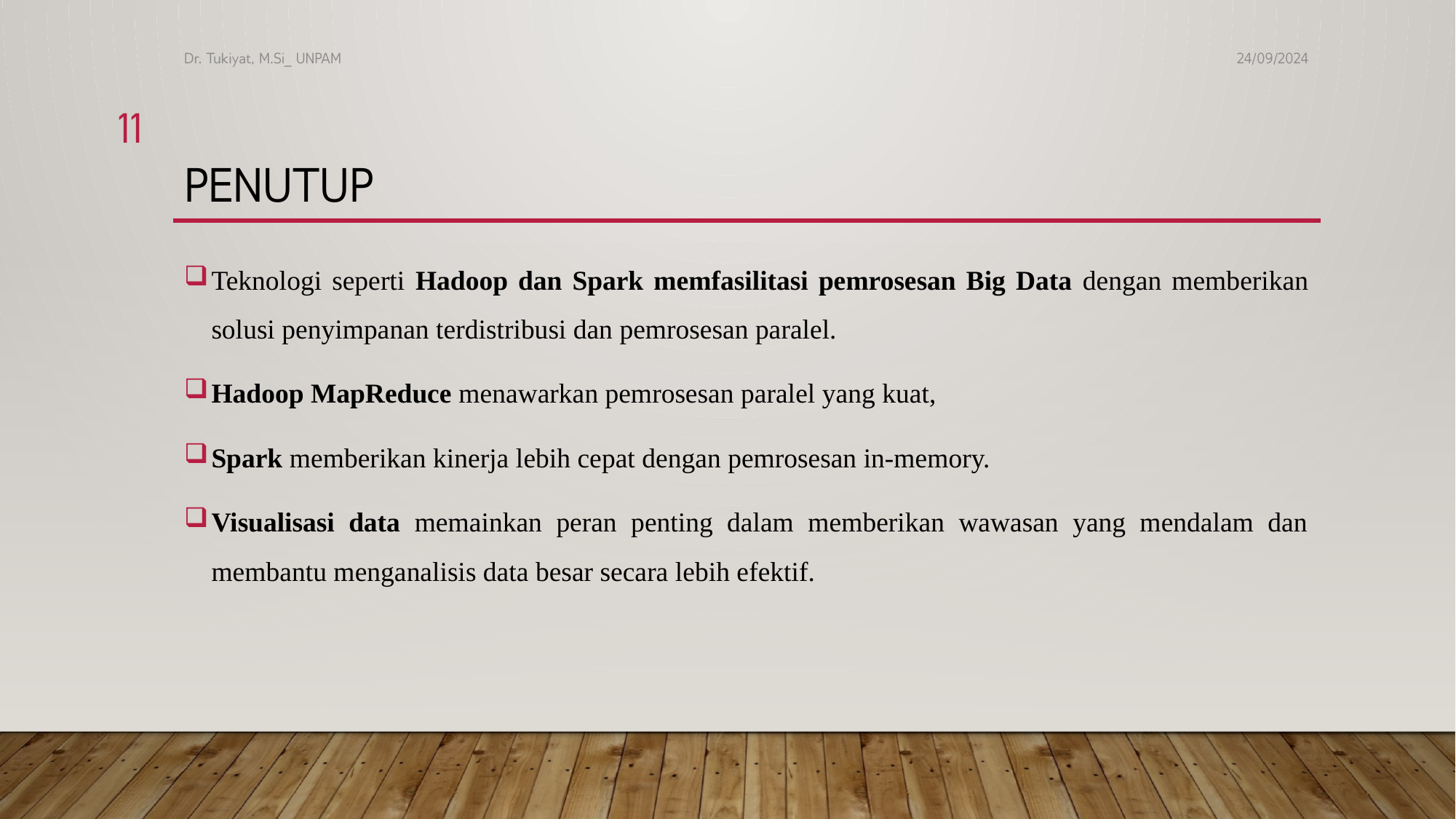

Dr. Tukiyat, M.Si_ UNPAM
24/09/2024
11
# Penutup
Teknologi seperti Hadoop dan Spark memfasilitasi pemrosesan Big Data dengan memberikan solusi penyimpanan terdistribusi dan pemrosesan paralel.
Hadoop MapReduce menawarkan pemrosesan paralel yang kuat,
Spark memberikan kinerja lebih cepat dengan pemrosesan in-memory.
Visualisasi data memainkan peran penting dalam memberikan wawasan yang mendalam dan membantu menganalisis data besar secara lebih efektif.